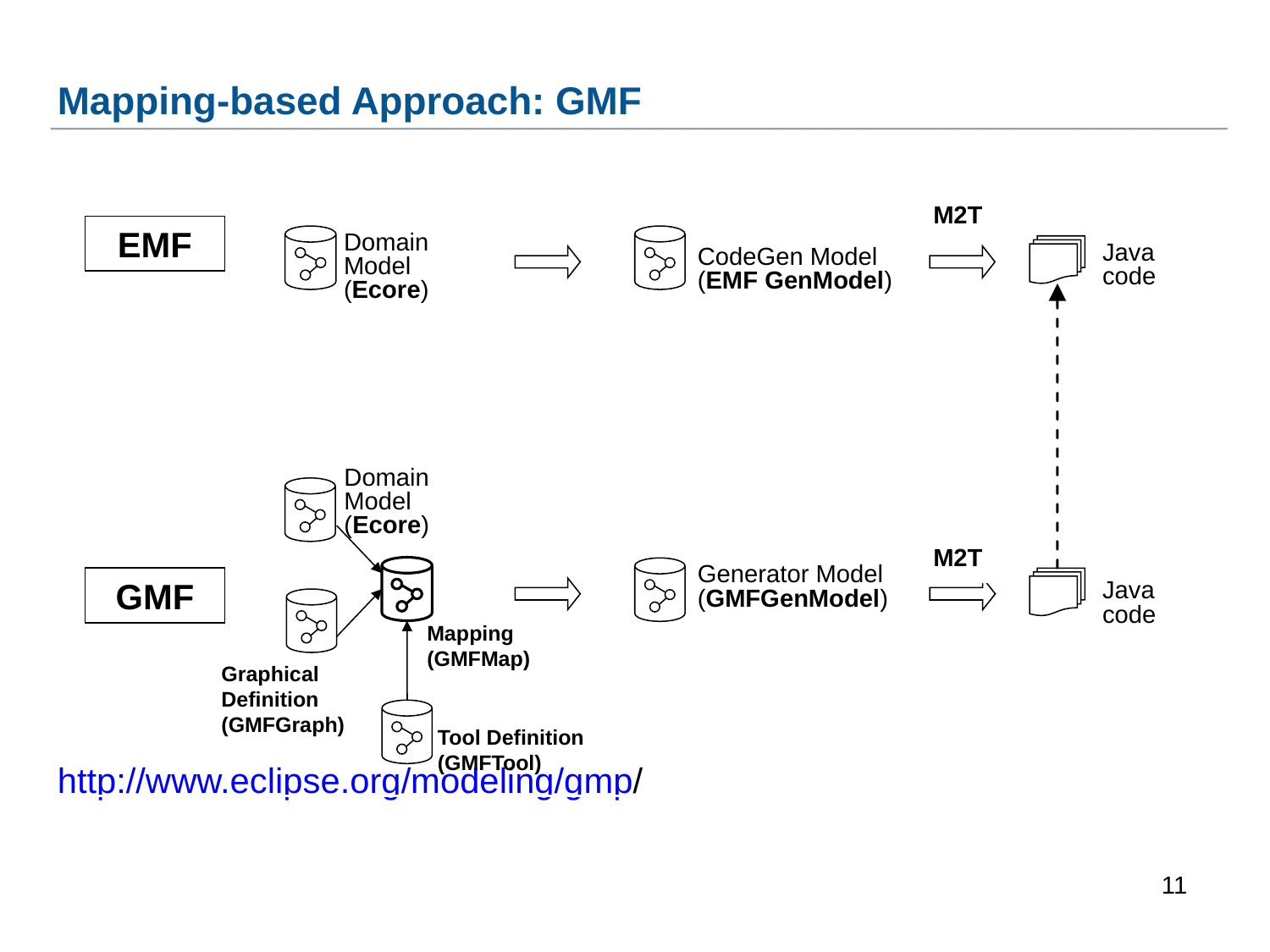

Mapping-based Approach: GMF

http://www.eclipse.org/modeling/gmp/
M2T
EMF

Domain Model (Ecore)

CodeGen Model
(EMF GenModel)

Java code

Domain Model (Ecore)

M2T

Generator Model (GMFGenModel)
GMF

Java
code

Mapping (GMFMap)

Graphical Definition (GMFGraph)

Tool Definition (GMFTool)

11